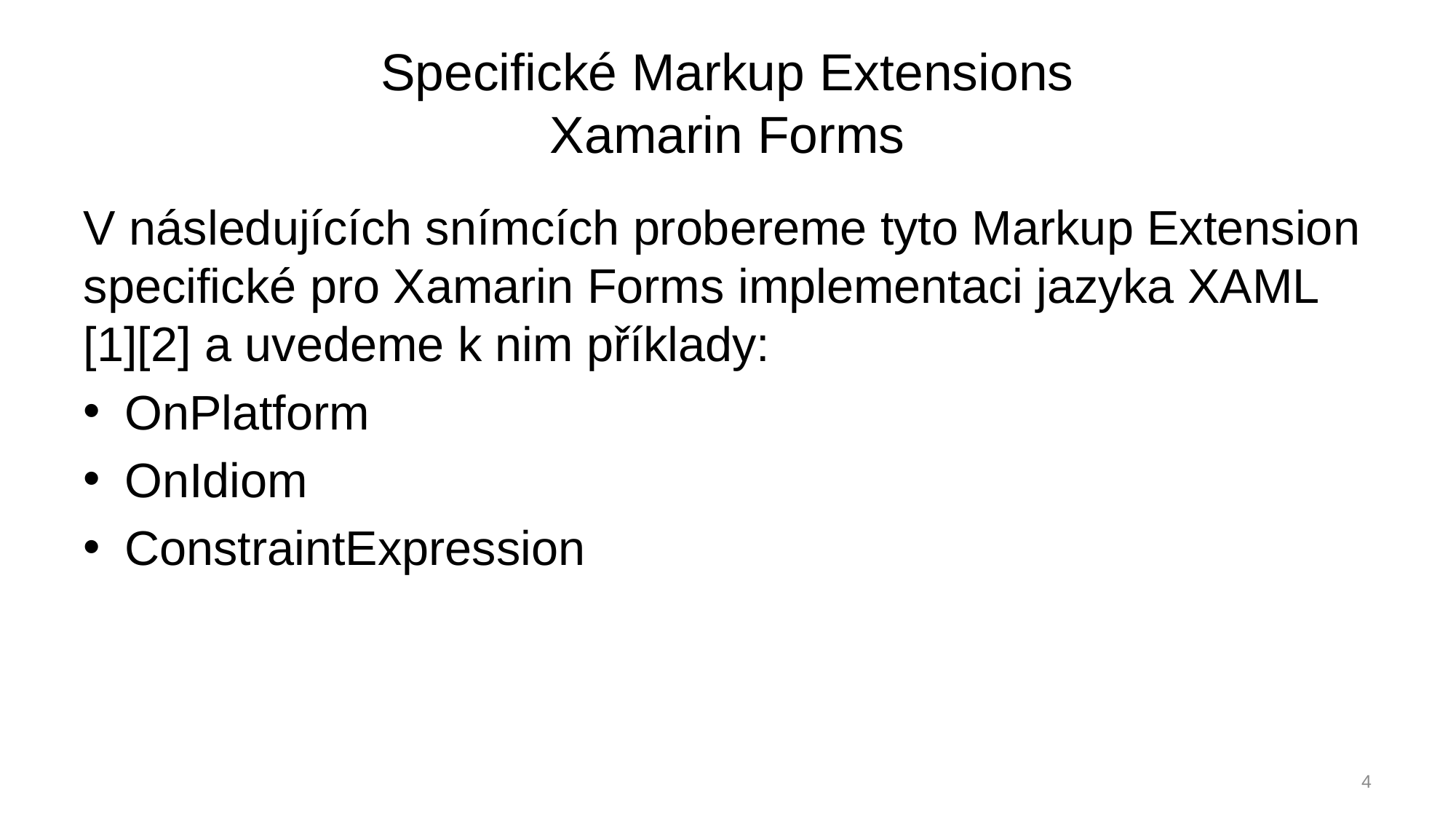

# Specifické Markup Extensions Xamarin Forms
V následujících snímcích probereme tyto Markup Extension specifické pro Xamarin Forms implementaci jazyka XAML [1][2] a uvedeme k nim příklady:
OnPlatform
OnIdiom
ConstraintExpression
4